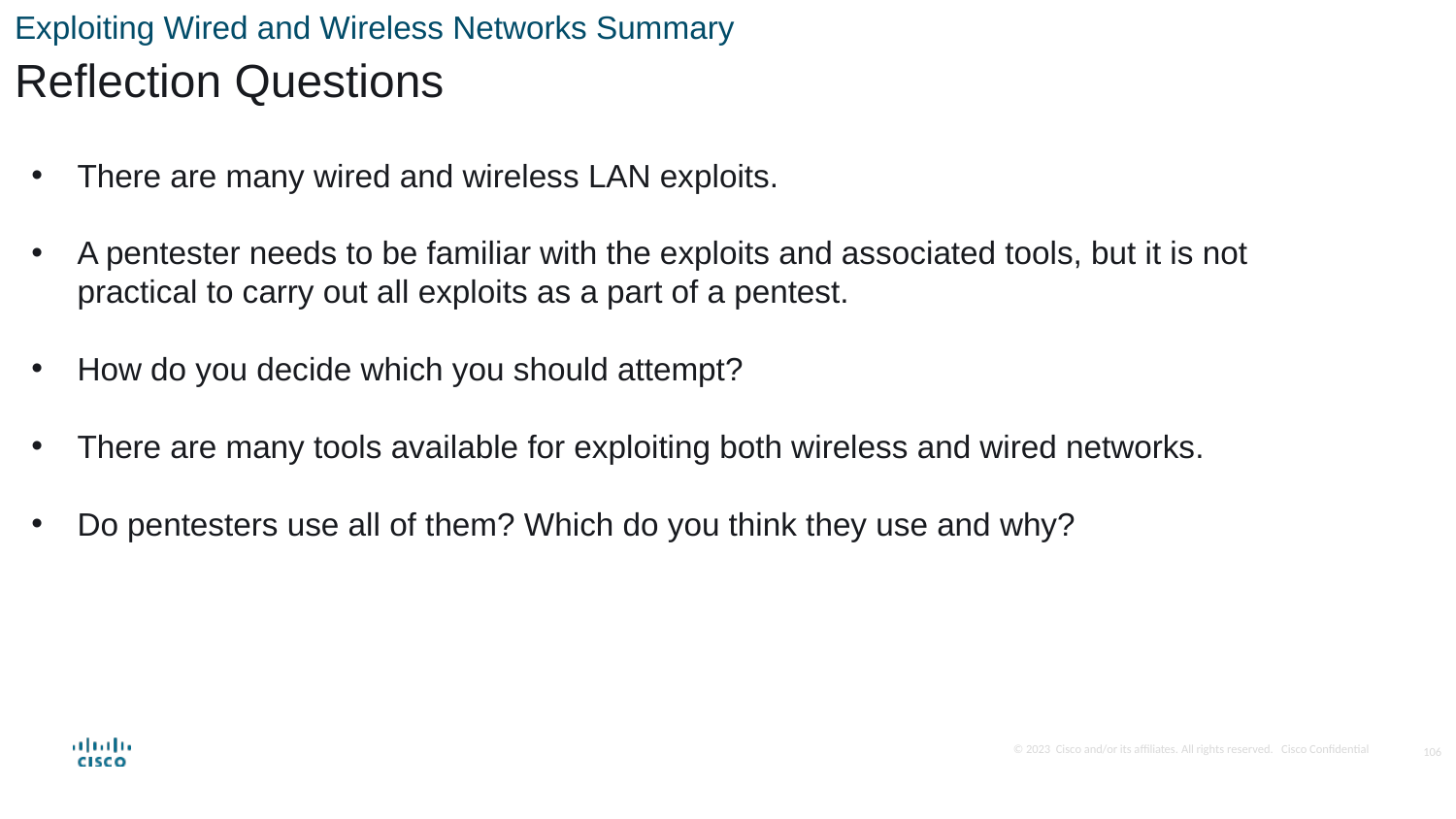

Exploiting Wired and Wireless Networks Summary
Reflection Questions

There are many wired and wireless LAN exploits.

A pentester needs to be familiar with the exploits and associated tools, but it is not practical to carry out all exploits as a part of a pentest.

How do you decide which you should attempt?

There are many tools available for exploiting both wireless and wired networks.

Do pentesters use all of them? Which do you think they use and why?
106